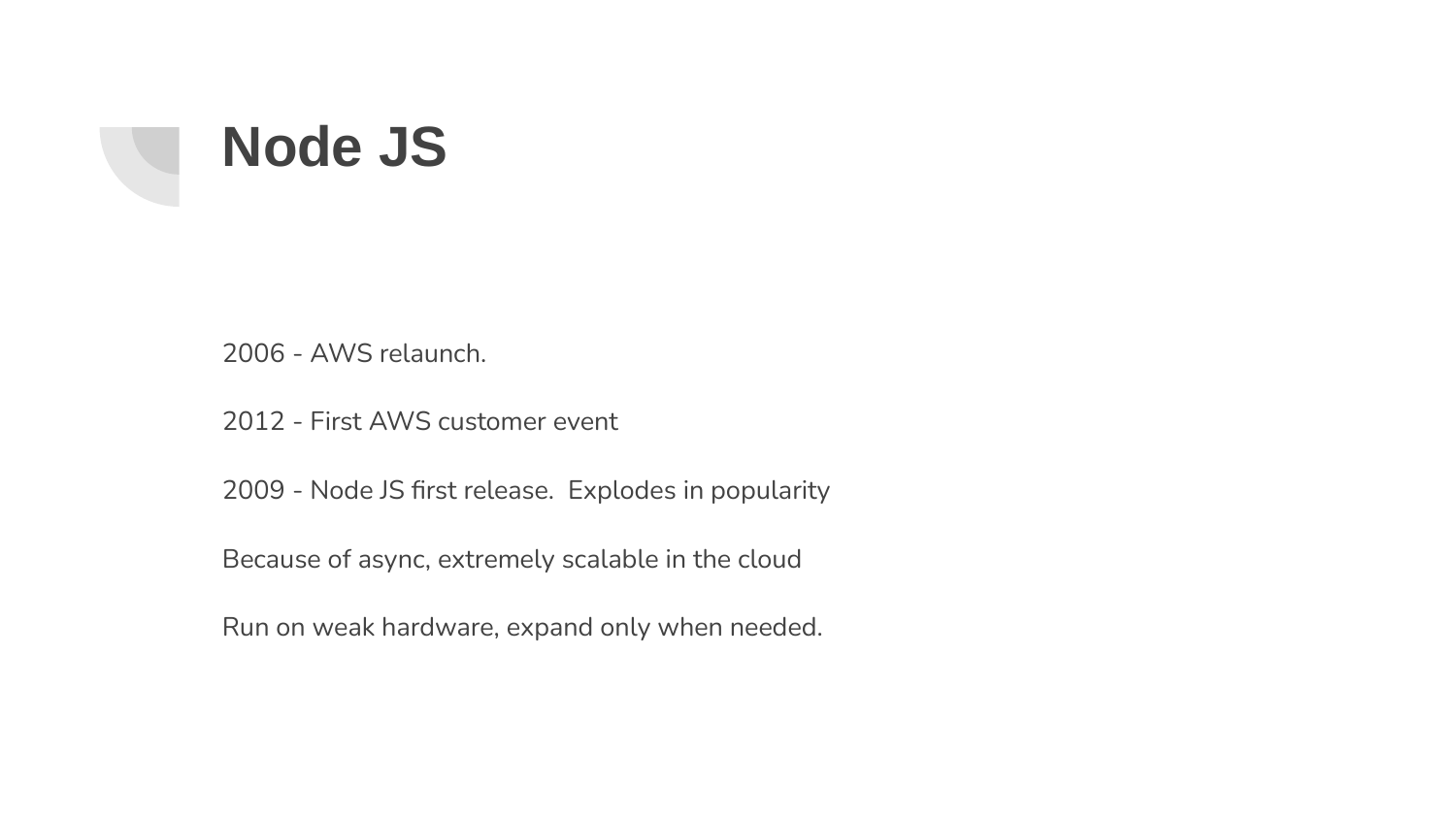

# Node JS
2006 - AWS relaunch.
2012 - First AWS customer event
2009 - Node JS first release.  Explodes in popularity
Because of async, extremely scalable in the cloud
Run on weak hardware, expand only when needed.